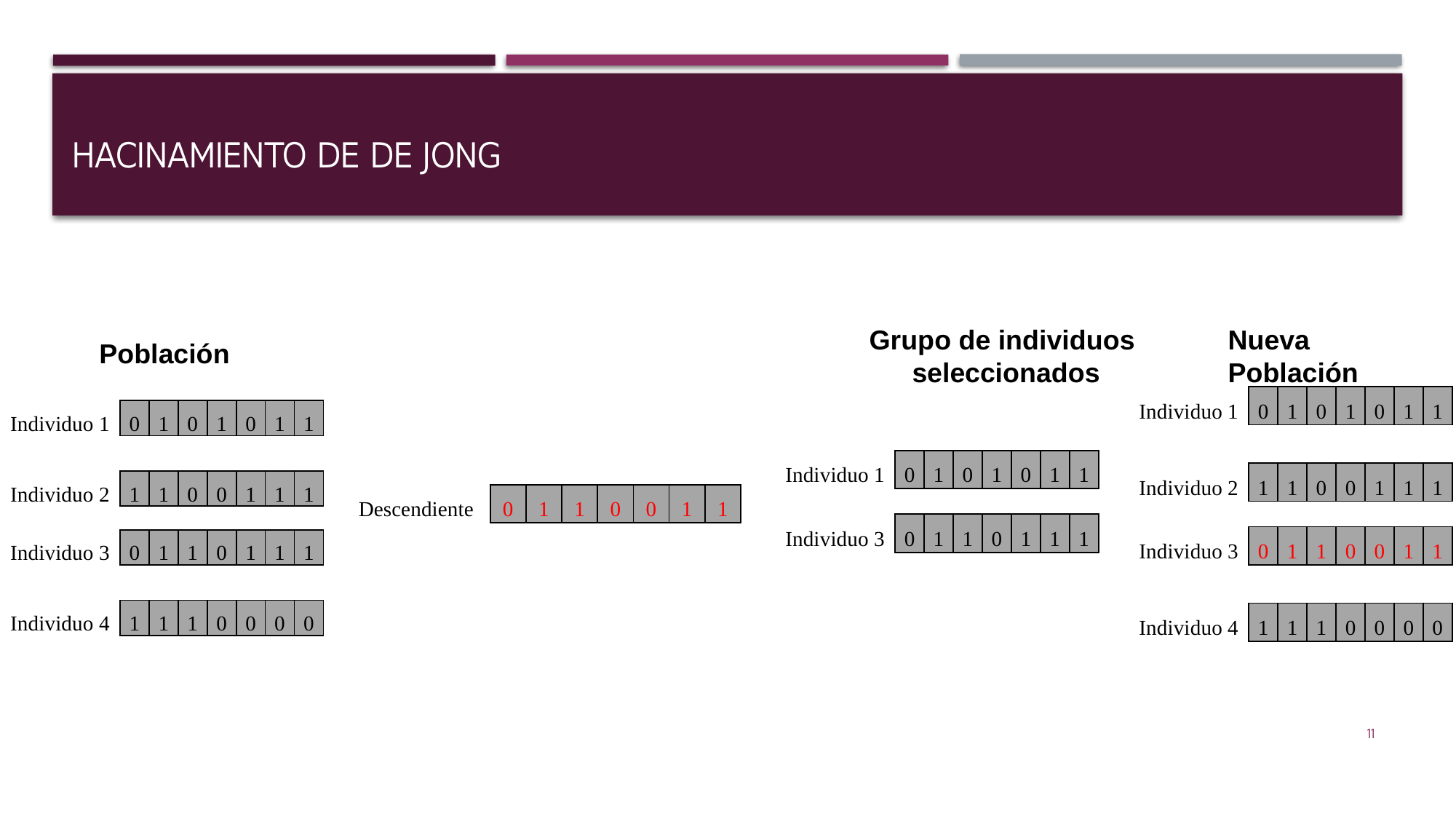

Hacinamiento de De Jong
Grupo de individuos
 seleccionados
Nueva Población
Población
| Individuo 1 | 0 | 1 | 0 | 1 | 0 | 1 | 1 |
| --- | --- | --- | --- | --- | --- | --- | --- |
|  |  |  |  |  |  |  |  |
| Individuo 2 | 1 | 1 | 0 | 0 | 1 | 1 | 1 |
|  |  |  |  |  |  |  |  |
| Individuo 3 | 0 | 1 | 1 | 0 | 0 | 1 | 1 |
|  |  |  |  |  |  |  |  |
| Individuo 4 | 1 | 1 | 1 | 0 | 0 | 0 | 0 |
| Individuo 1 | 0 | 1 | 0 | 1 | 0 | 1 | 1 |
| --- | --- | --- | --- | --- | --- | --- | --- |
|  |  |  |  |  |  |  |  |
| Individuo 2 | 1 | 1 | 0 | 0 | 1 | 1 | 1 |
|  |  |  |  |  |  |  |  |
| Individuo 3 | 0 | 1 | 1 | 0 | 1 | 1 | 1 |
|  |  |  |  |  |  |  |  |
| Individuo 4 | 1 | 1 | 1 | 0 | 0 | 0 | 0 |
| Individuo 1 | 0 | 1 | 0 | 1 | 0 | 1 | 1 |
| --- | --- | --- | --- | --- | --- | --- | --- |
|  |  |  |  |  |  |  |  |
| Individuo 3 | 0 | 1 | 1 | 0 | 1 | 1 | 1 |
| Descendiente | 0 | 1 | 1 | 0 | 0 | 1 | 1 |
| --- | --- | --- | --- | --- | --- | --- | --- |
11